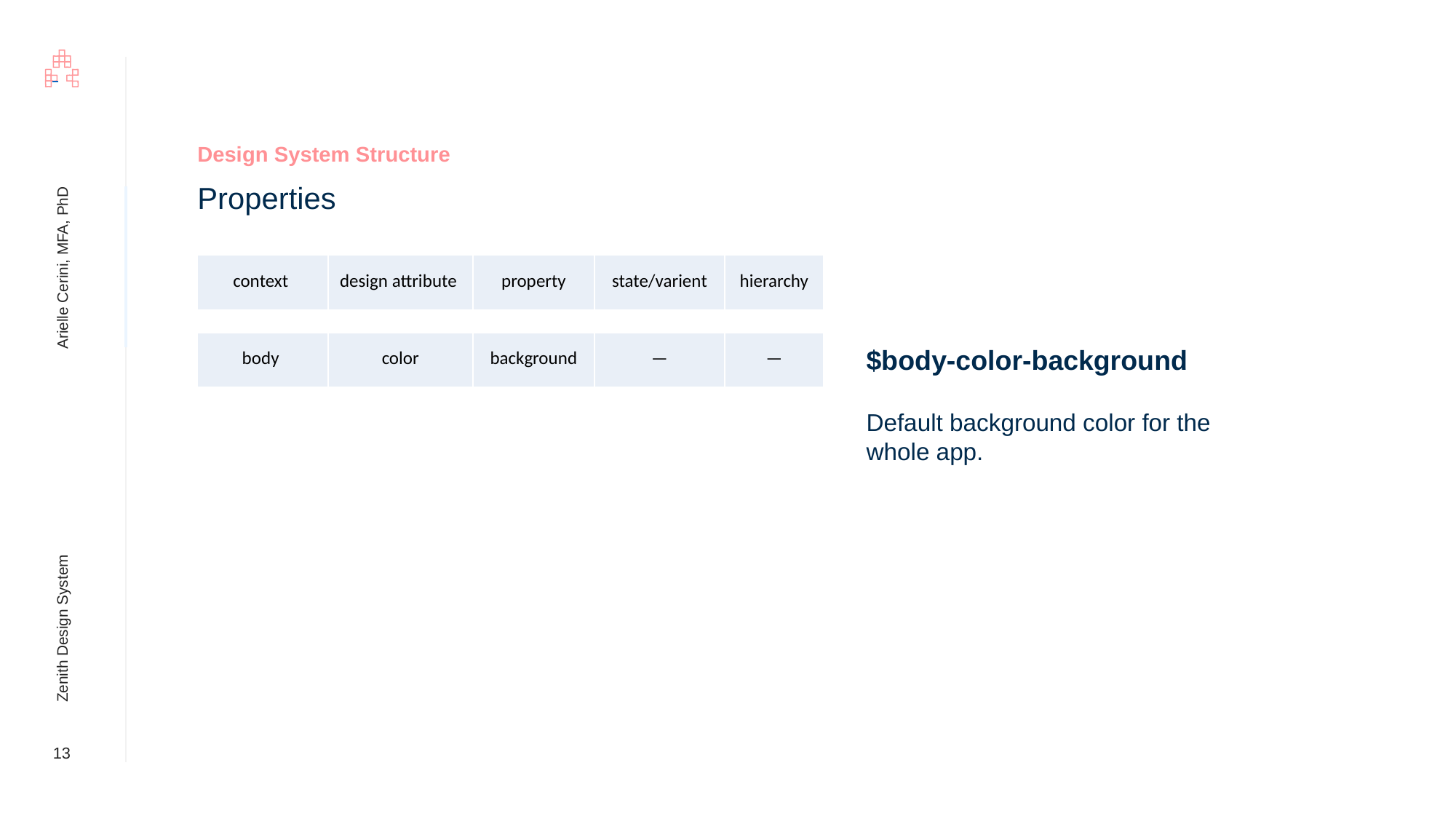

Design System Structure
Properties
| context | design attribute | property | state/varient | hierarchy |
| --- | --- | --- | --- | --- |
| body | color | background | — | — |
| --- | --- | --- | --- | --- |
$body-color-background
Default background color for the whole app.